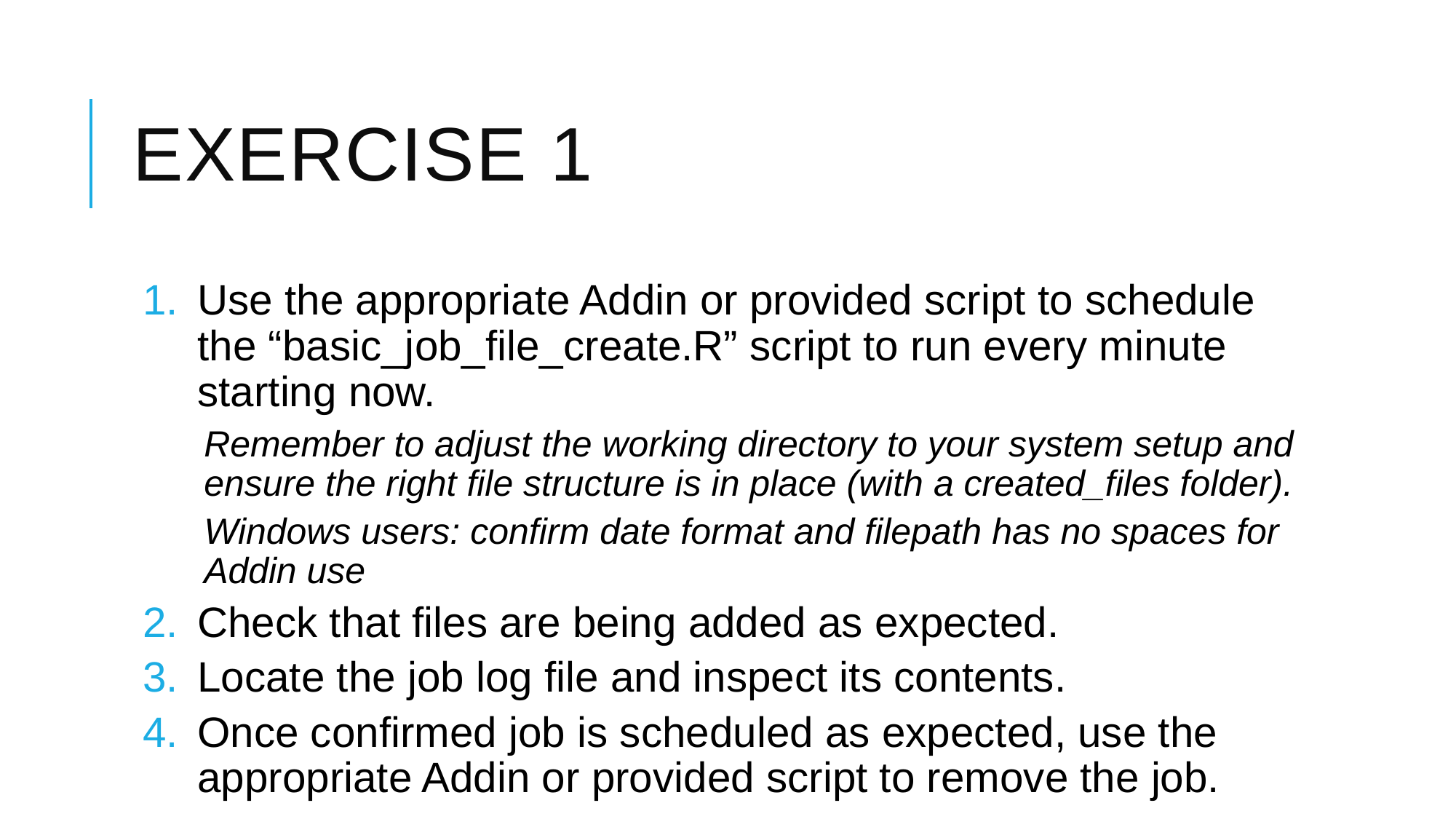

# Exercise 1
Use the appropriate Addin or provided script to schedule the “basic_job_file_create.R” script to run every minute starting now.
Remember to adjust the working directory to your system setup and ensure the right file structure is in place (with a created_files folder).
Windows users: confirm date format and filepath has no spaces for Addin use
Check that files are being added as expected.
Locate the job log file and inspect its contents.
Once confirmed job is scheduled as expected, use the appropriate Addin or provided script to remove the job.